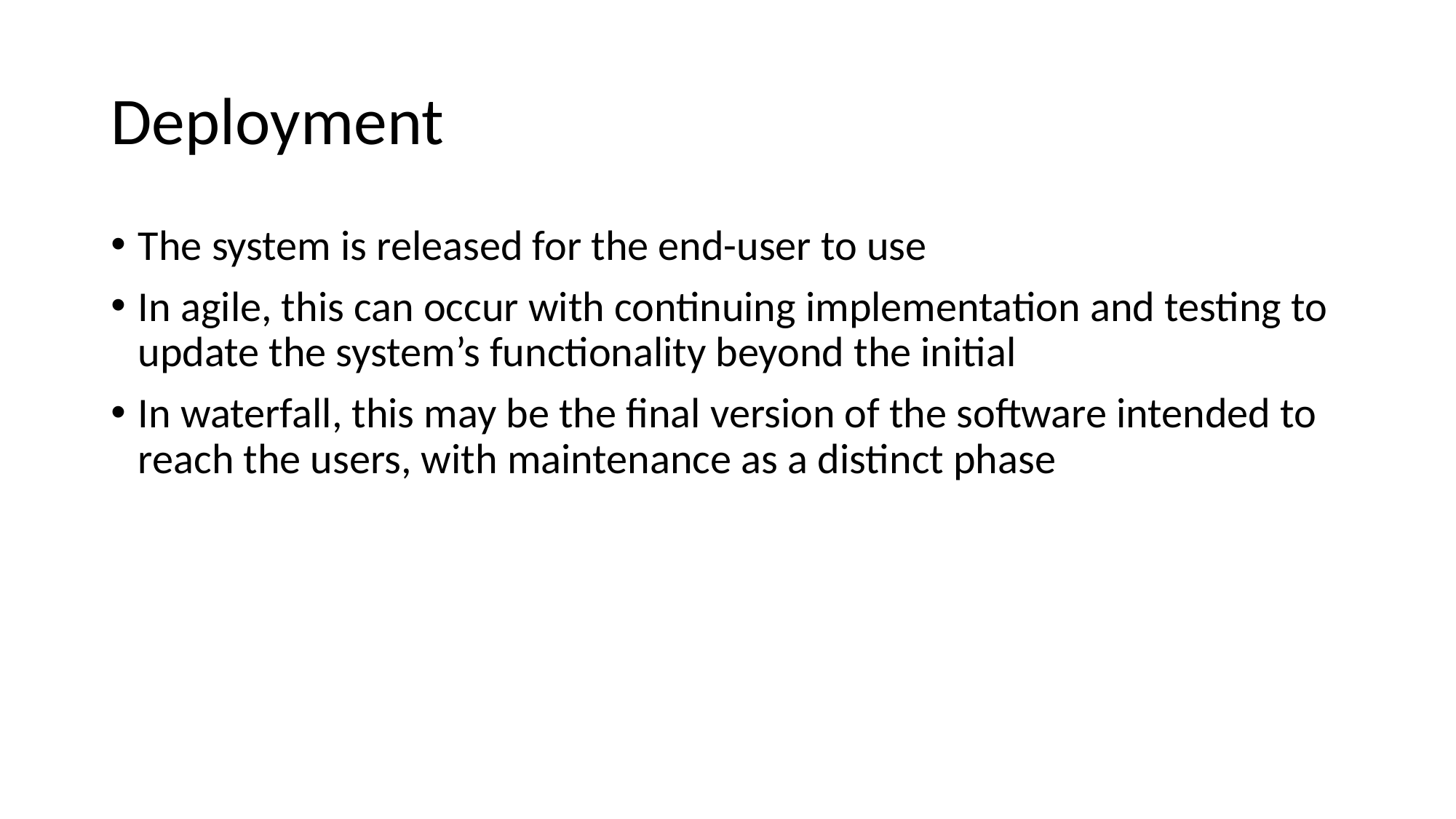

# Deployment
The system is released for the end-user to use
In agile, this can occur with continuing implementation and testing to update the system’s functionality beyond the initial
In waterfall, this may be the final version of the software intended to reach the users, with maintenance as a distinct phase